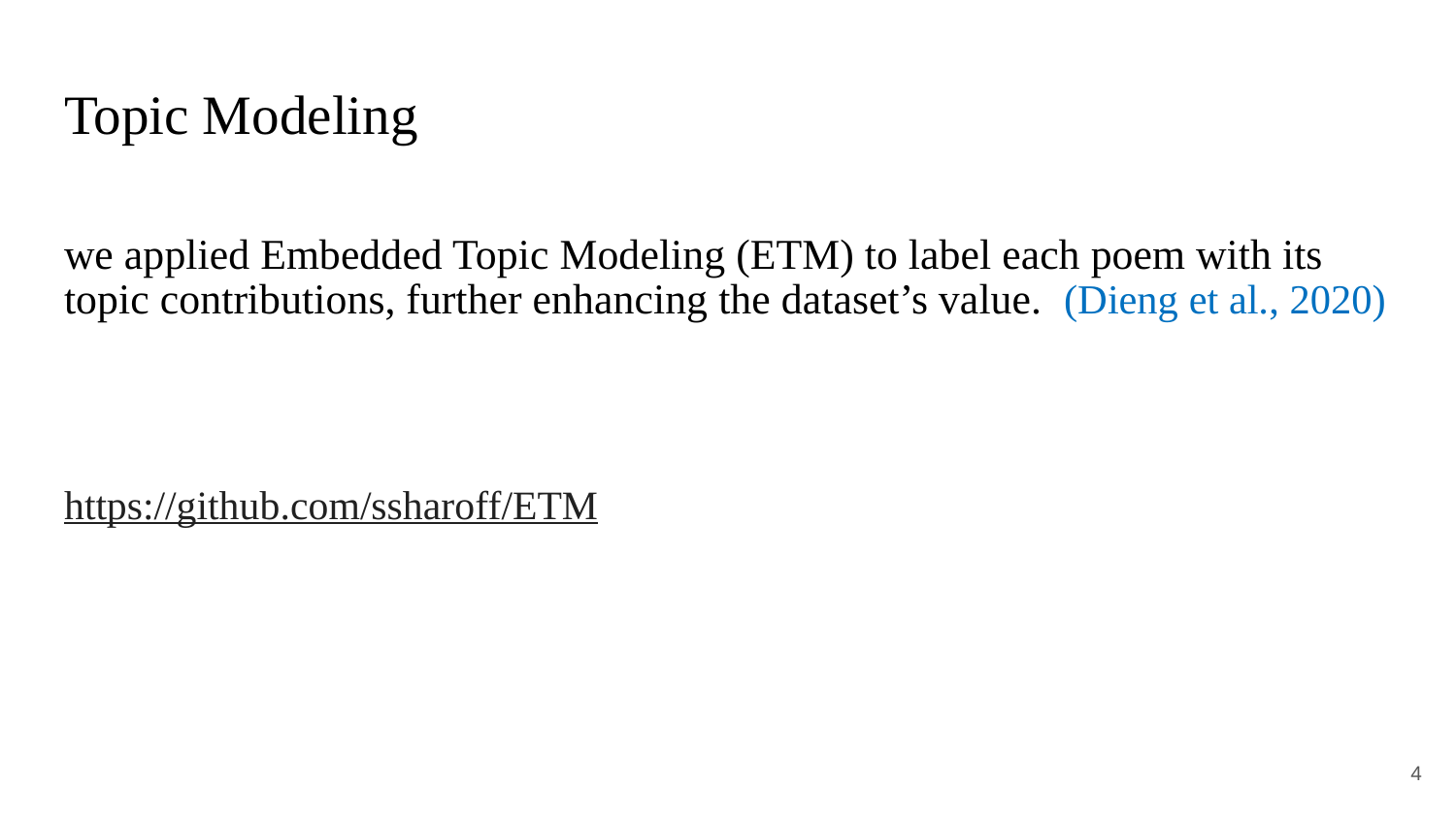

# Topic Modeling

we applied Embedded Topic Modeling (ETM) to label each poem with its topic contributions, further enhancing the dataset’s value.  (Dieng et al., 2020)

https://github.com/ssharoff/ETM

4